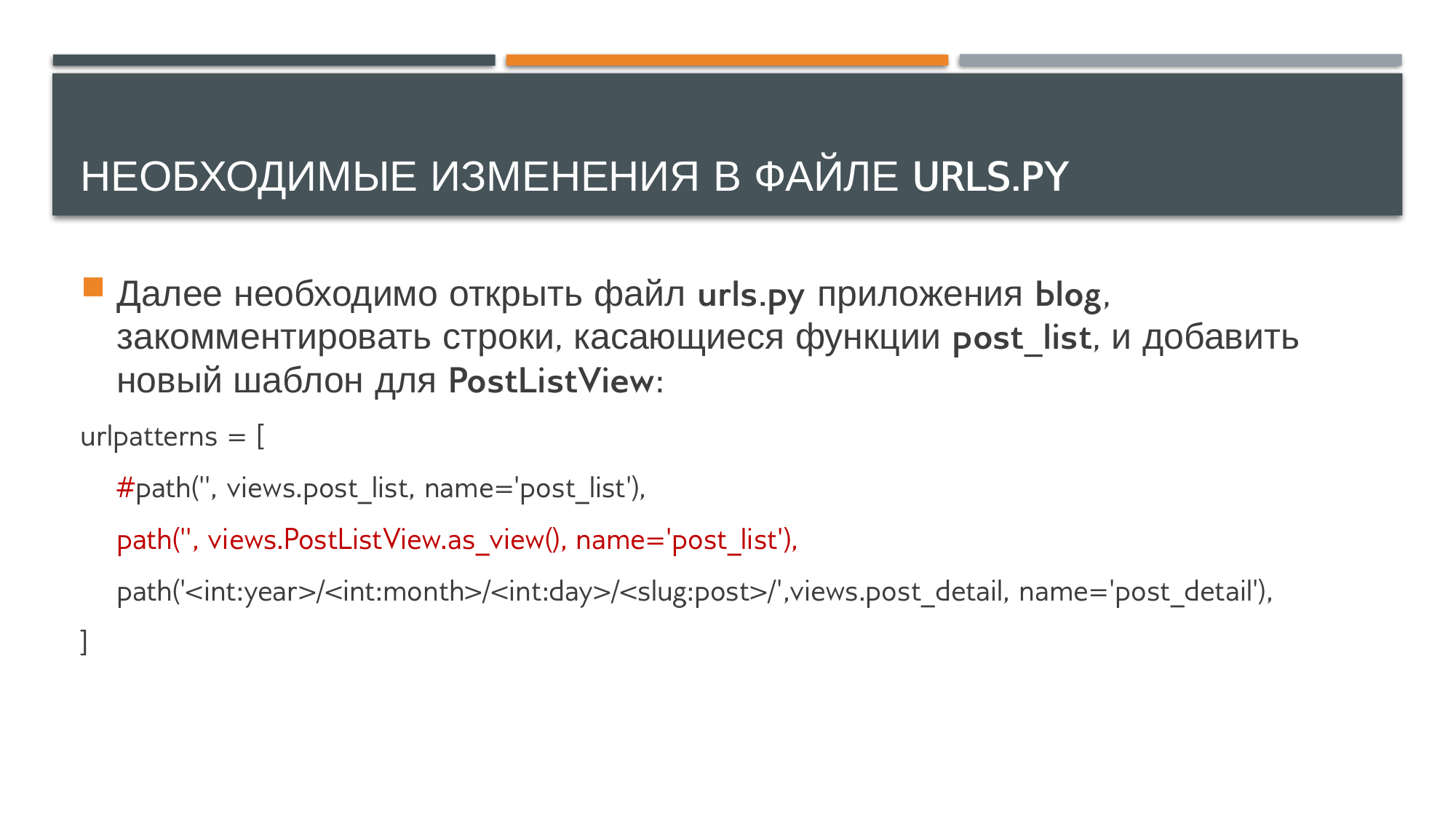

# Необходимые изменения в файле URLs.py
Далее необходимо открыть файл urls.py приложения blog, закомментировать строки, касающиеся функции post_list, и добавить новый шаблон для PostListView:
urlpatterns = [
    #path('', views.post_list, name='post_list'),
    path('', views.PostListView.as_view(), name='post_list'),
    path('<int:year>/<int:month>/<int:day>/<slug:post>/',views.post_detail, name='post_detail'),
]